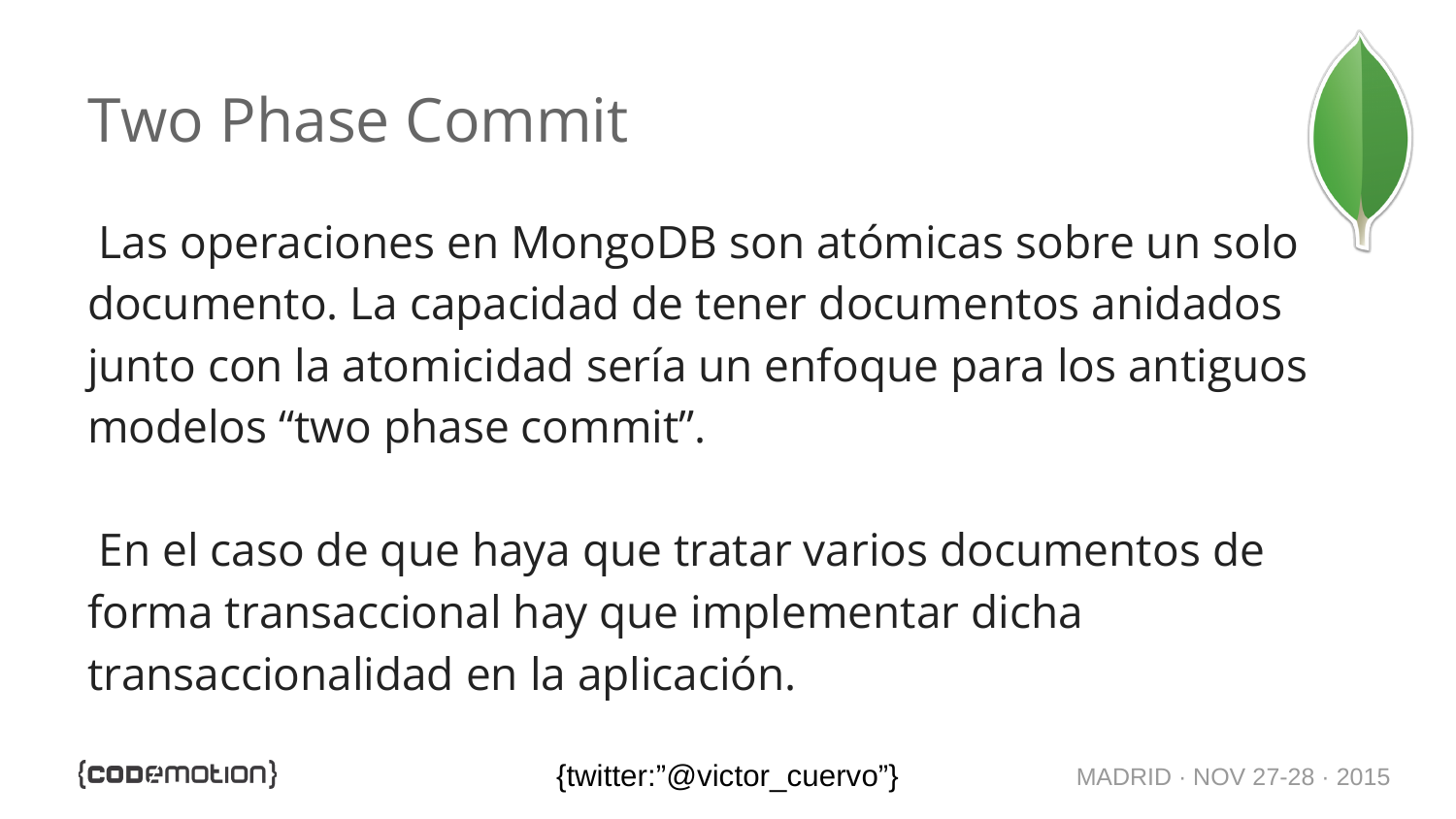

# Two Phase Commit
Las operaciones en MongoDB son atómicas sobre un solo documento. La capacidad de tener documentos anidados junto con la atomicidad sería un enfoque para los antiguos modelos “two phase commit”.

En el caso de que haya que tratar varios documentos de forma transaccional hay que implementar dicha transaccionalidad en la aplicación.